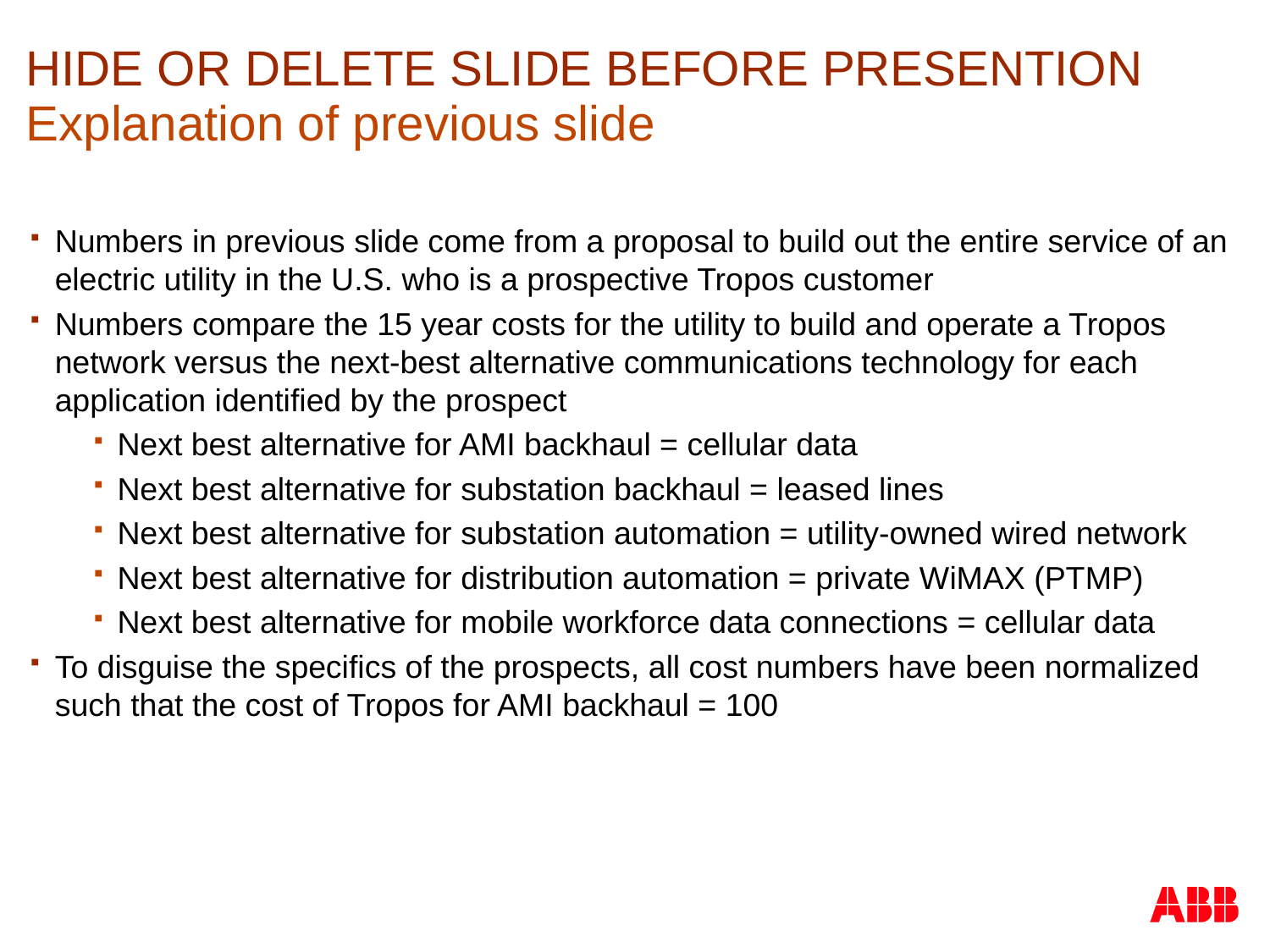

# HIDE OR DELETE SLIDE BEFORE PRESENTION
Explanation of previous slide
Numbers in previous slide come from a proposal to build out the entire service of an electric utility in the U.S. who is a prospective Tropos customer
Numbers compare the 15 year costs for the utility to build and operate a Tropos network versus the next-best alternative communications technology for each application identified by the prospect
Next best alternative for AMI backhaul = cellular data
Next best alternative for substation backhaul = leased lines
Next best alternative for substation automation = utility-owned wired network
Next best alternative for distribution automation = private WiMAX (PTMP)
Next best alternative for mobile workforce data connections = cellular data
To disguise the specifics of the prospects, all cost numbers have been normalized such that the cost of Tropos for AMI backhaul = 100